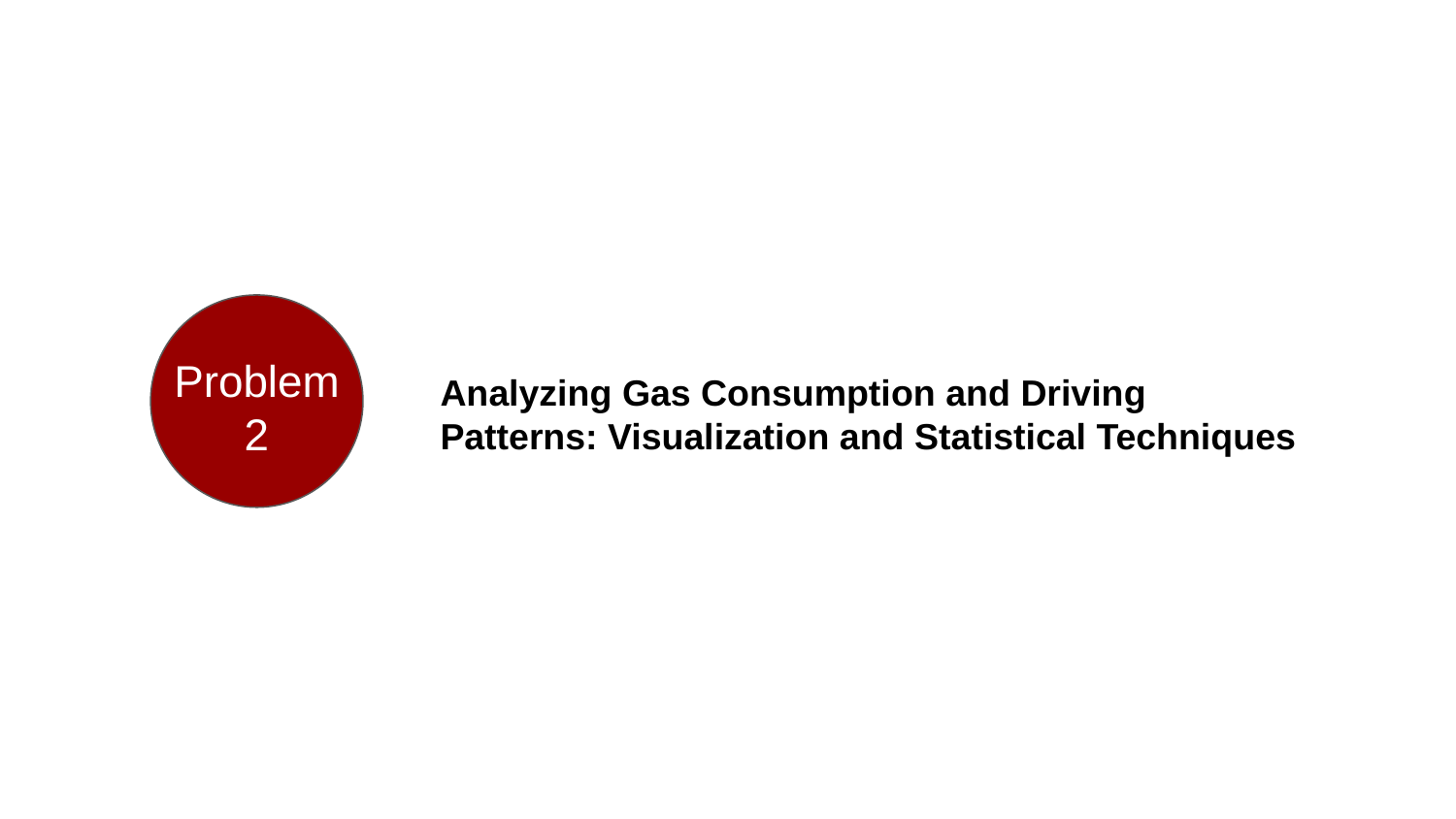

Problem
2
Analyzing Gas Consumption and Driving Patterns: Visualization and Statistical Techniques